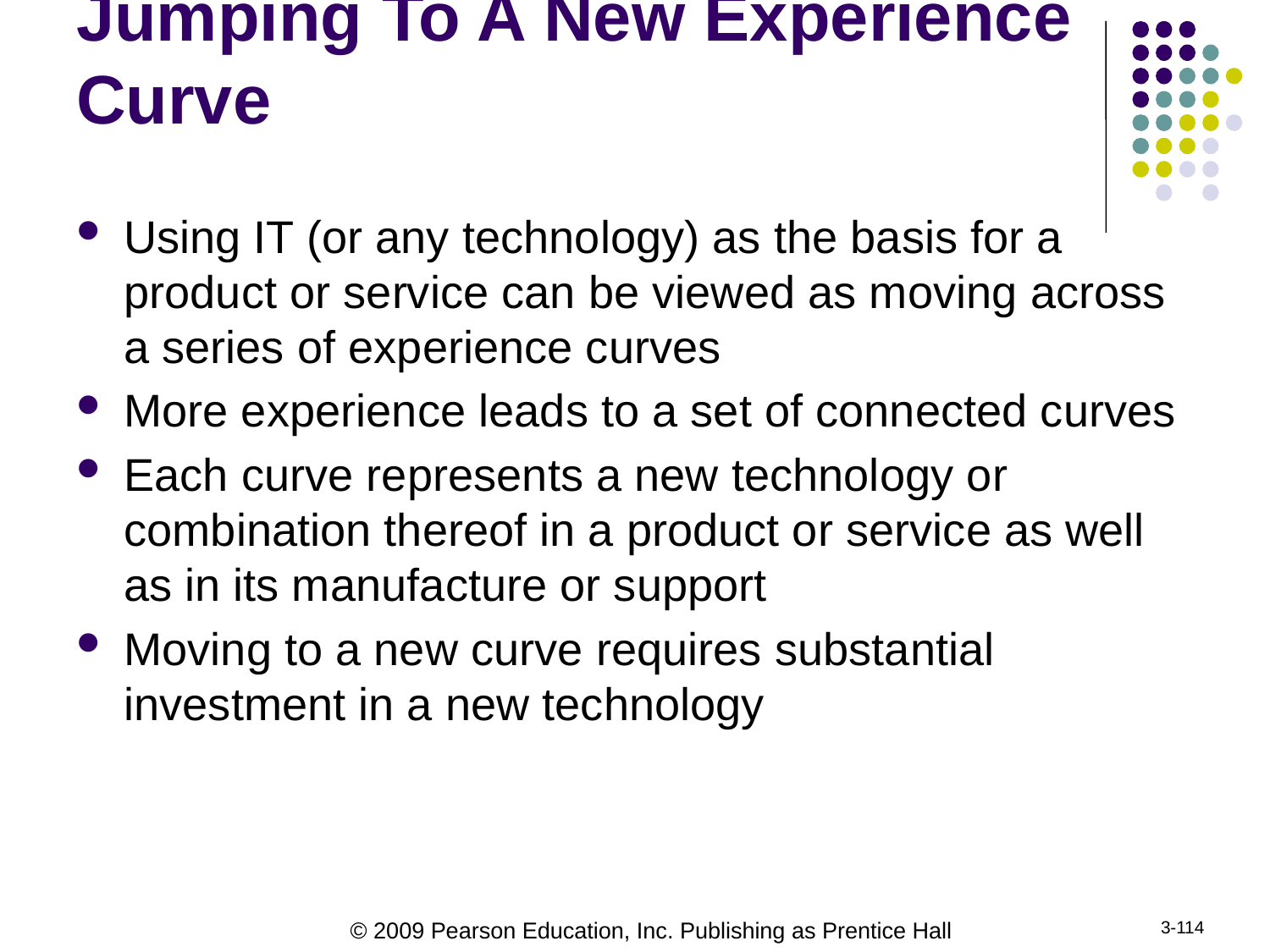

# Jumping To A New Experience Curve
Using IT (or any technology) as the basis for a product or service can be viewed as moving across a series of experience curves
More experience leads to a set of connected curves
Each curve represents a new technology or combination thereof in a product or service as well as in its manufacture or support
Moving to a new curve requires substantial investment in a new technology
3-114